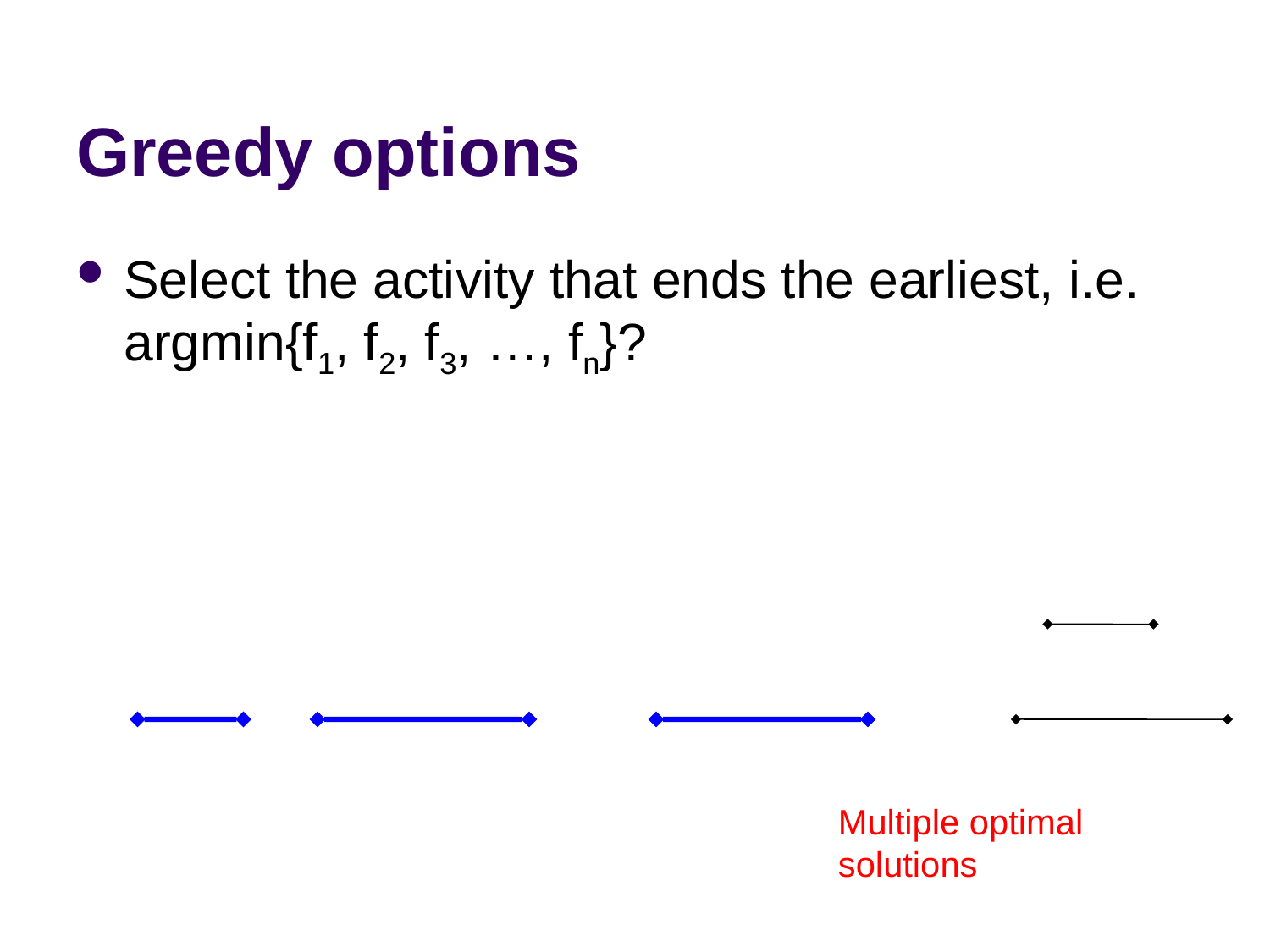

# Greedy options
Select the activity that ends the earliest, i.e. argmin{f1, f2, f3, …, fn}?

Multiple optimal solutions